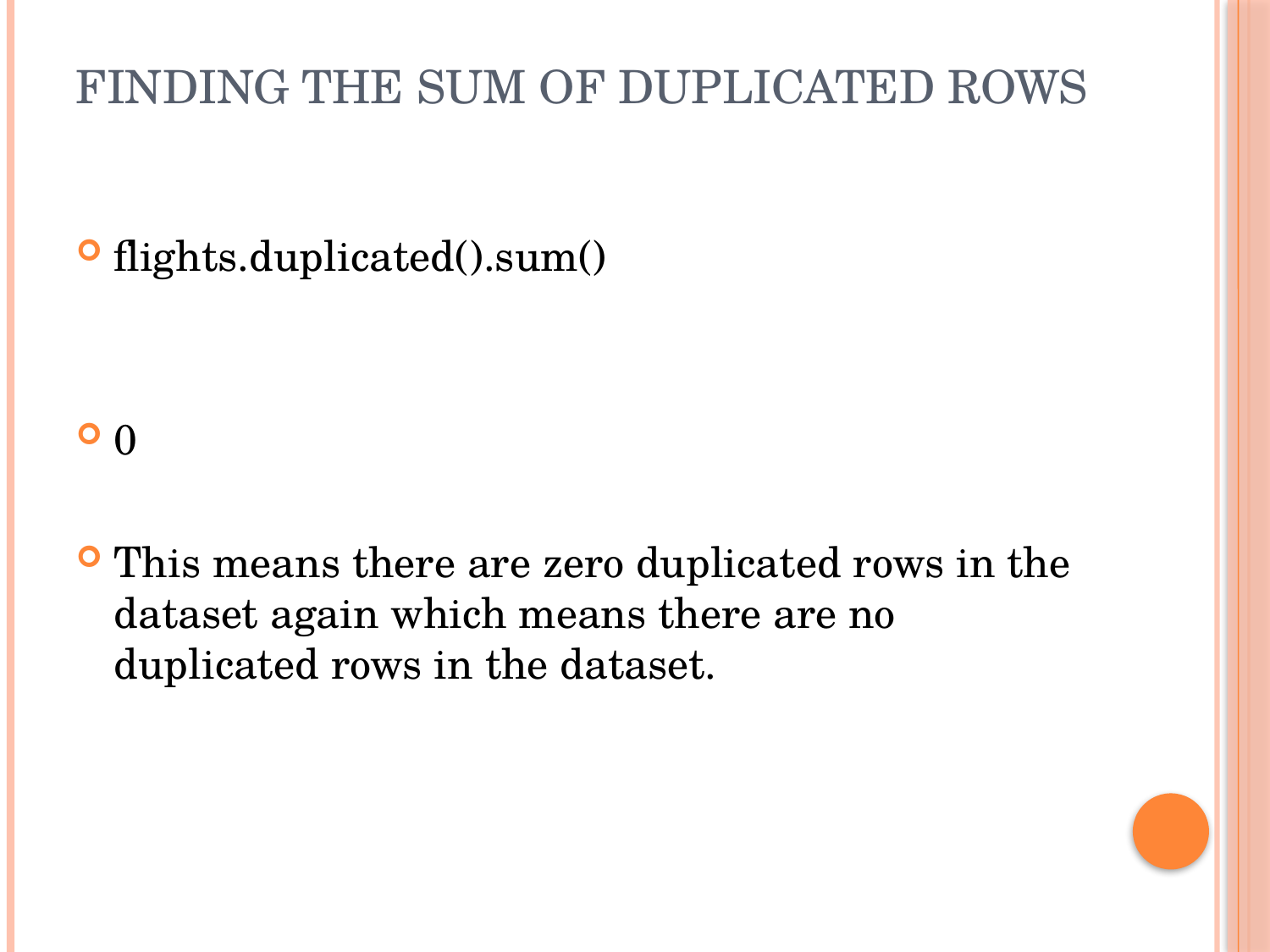

# Finding the sum of duplicated rows
flights.duplicated().sum()

0

This means there are zero duplicated rows in the dataset again which means there are no duplicated rows in the dataset.